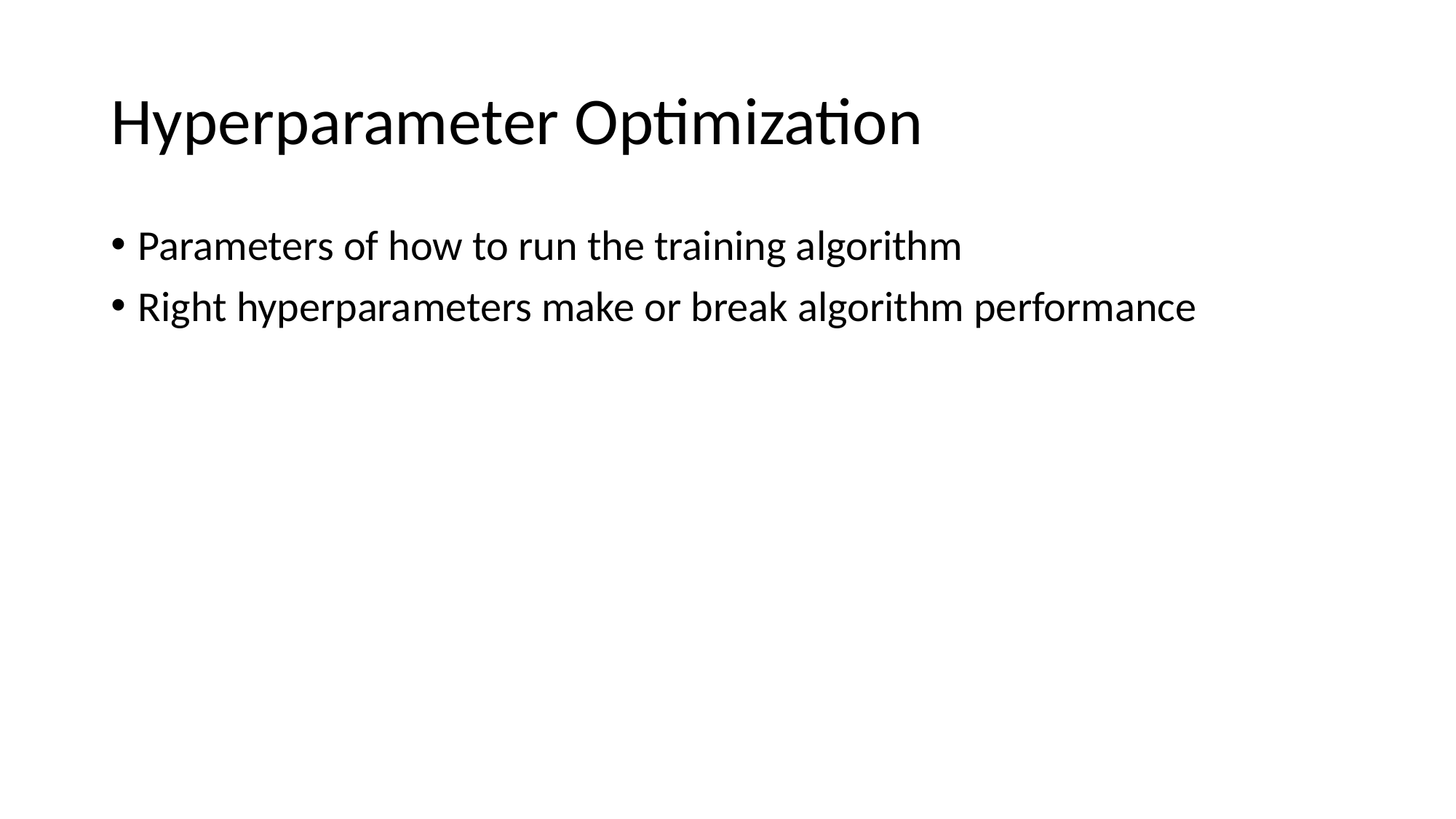

# Hyperparameter Optimization
Parameters of how to run the training algorithm
Right hyperparameters make or break algorithm performance